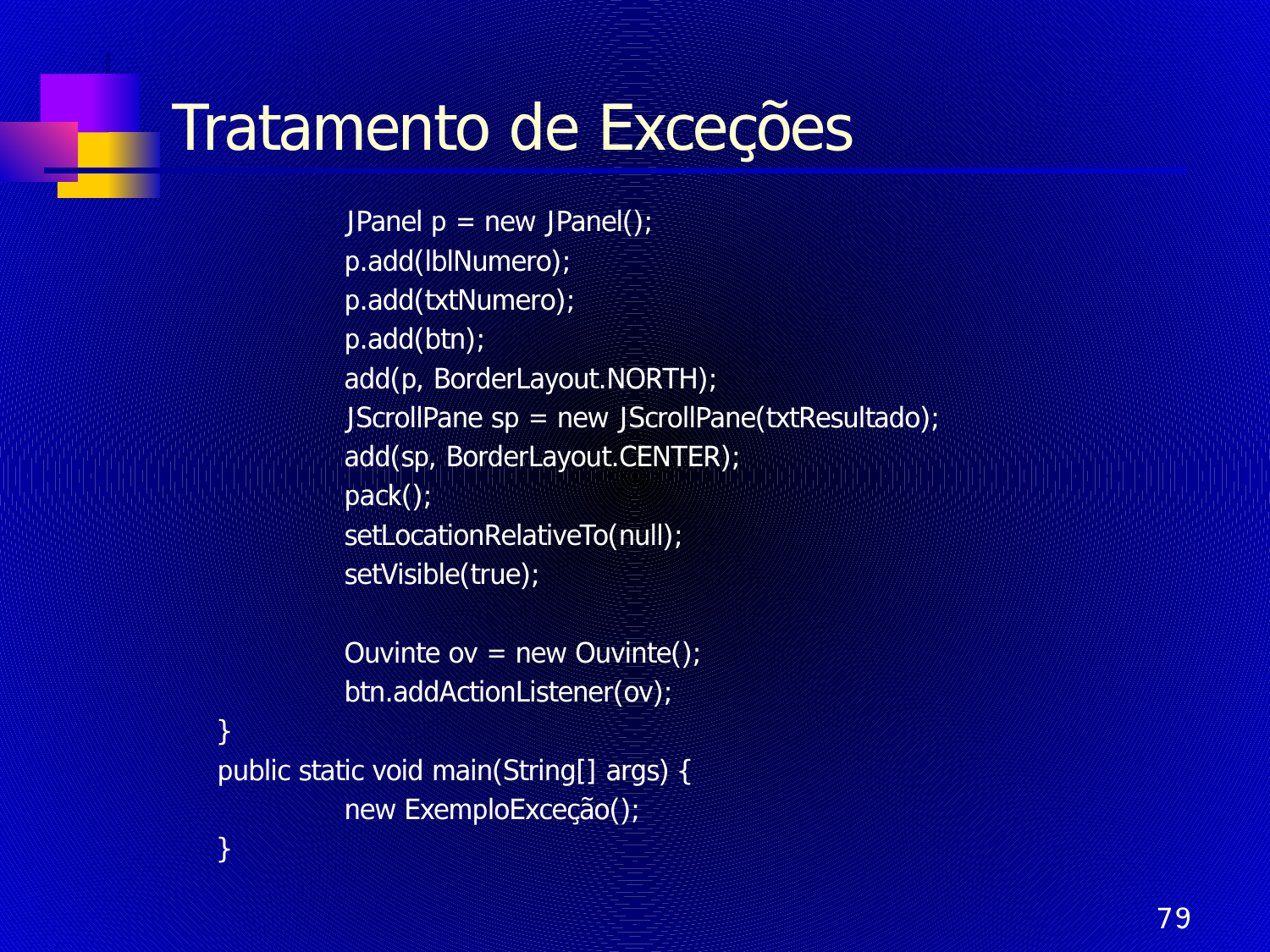

Tratamento de Exceções
		JPanel p = new JPanel();
		p.add(lblNumero);
		p.add(txtNumero);
		p.add(btn);
		add(p, BorderLayout.NORTH);
		JScrollPane sp = new JScrollPane(txtResultado);
		add(sp, BorderLayout.CENTER);
		pack();
		setLocationRelativeTo(null);
		setVisible(true);

		Ouvinte ov = new Ouvinte();
		btn.addActionListener(ov);
	}
	public static void main(String[] args) {
		new ExemploExceção();
	}
79